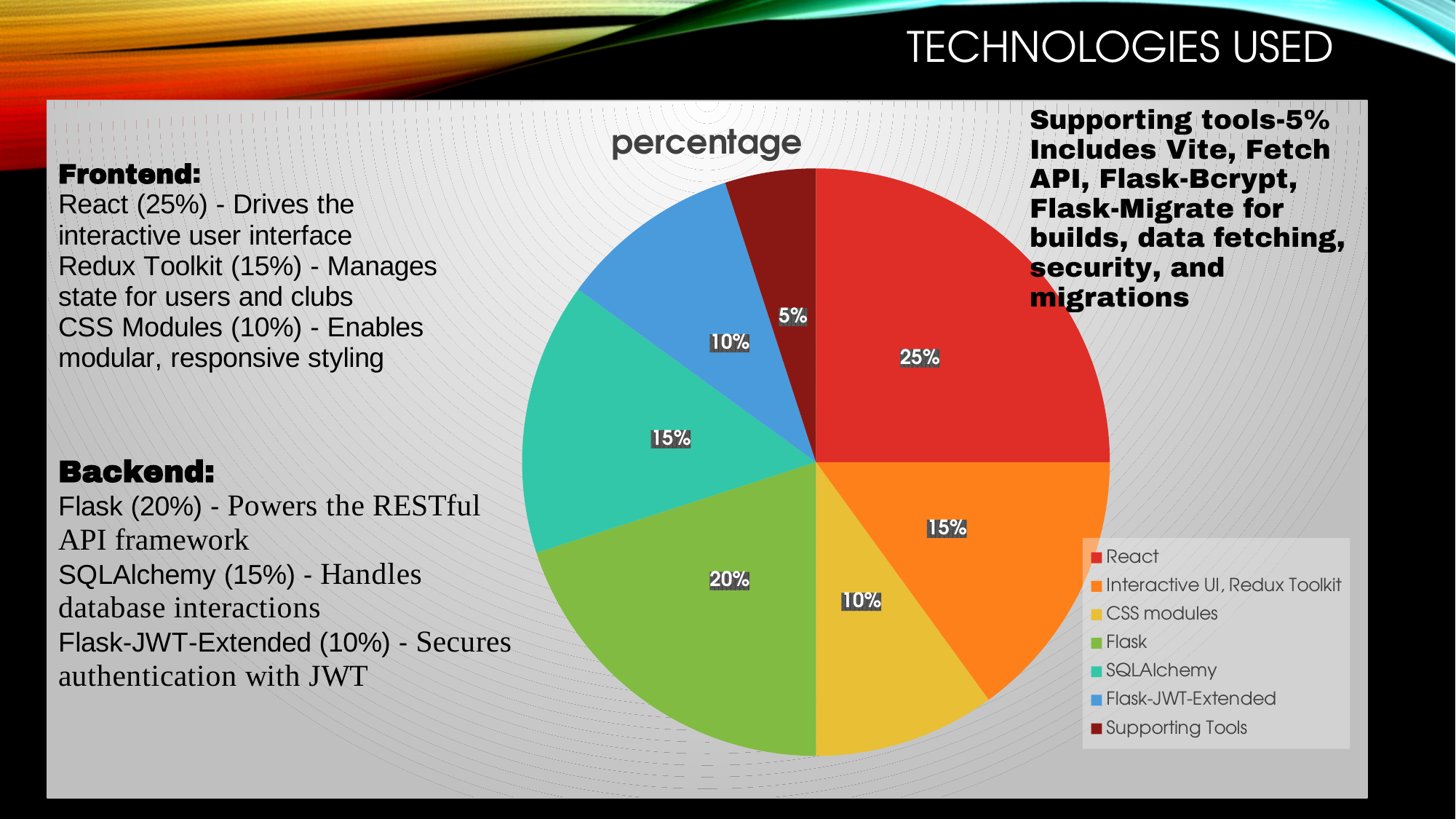

# TECHNOLOGIES USED

### Chart:

| Category | percentage |
|---|---|
| React | 0.25 |
| Interactive UI, Redux Toolkit | 0.15 |
| CSS modules | 0.1 |
| Flask | 0.2 |
| SQLAlchemy | 0.15 |
| Flask-JWT-Extended | 0.1 |
| Supporting Tools | 0.05 |